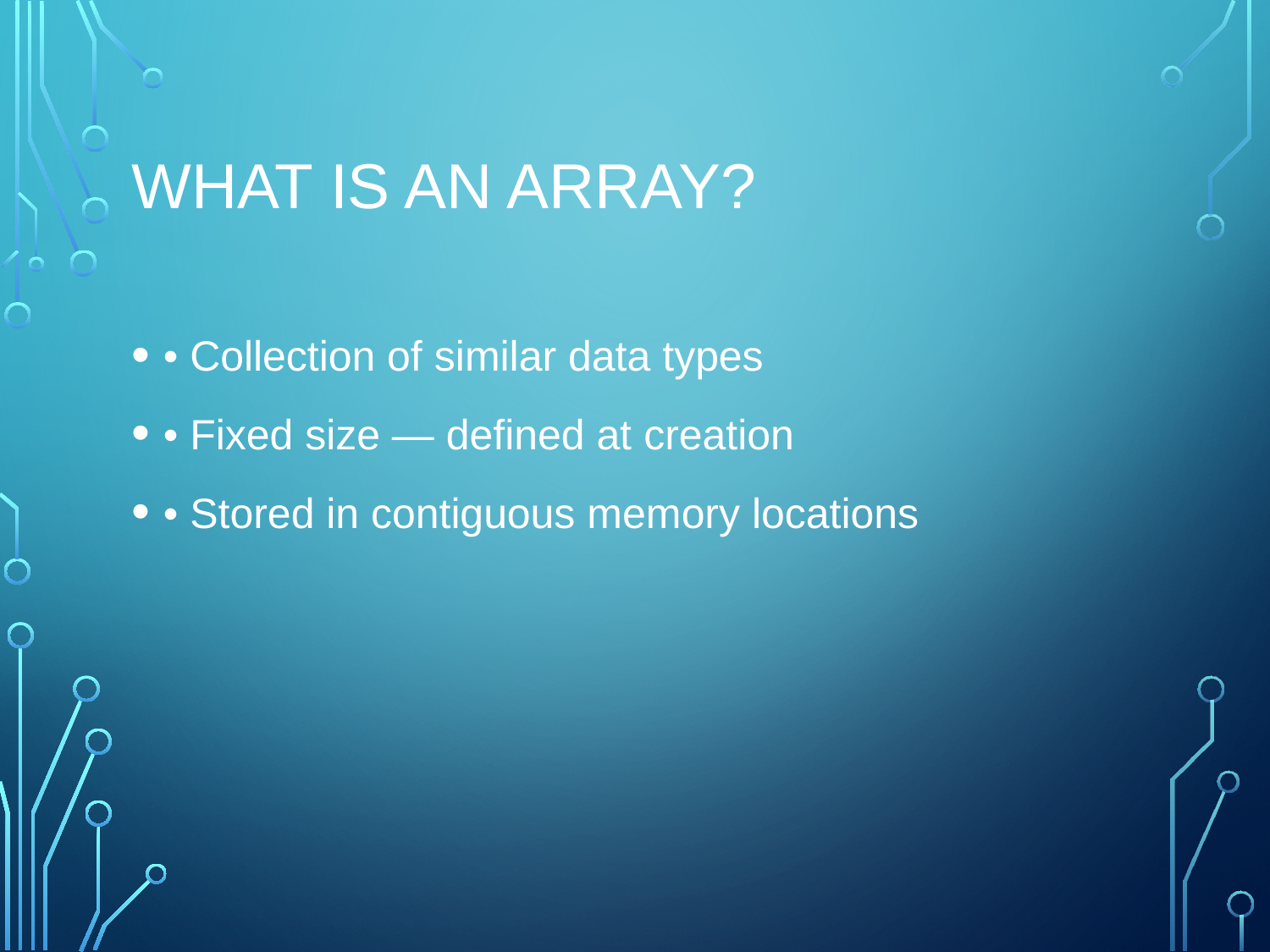

# What is an Array?
• Collection of similar data types
• Fixed size — defined at creation
• Stored in contiguous memory locations